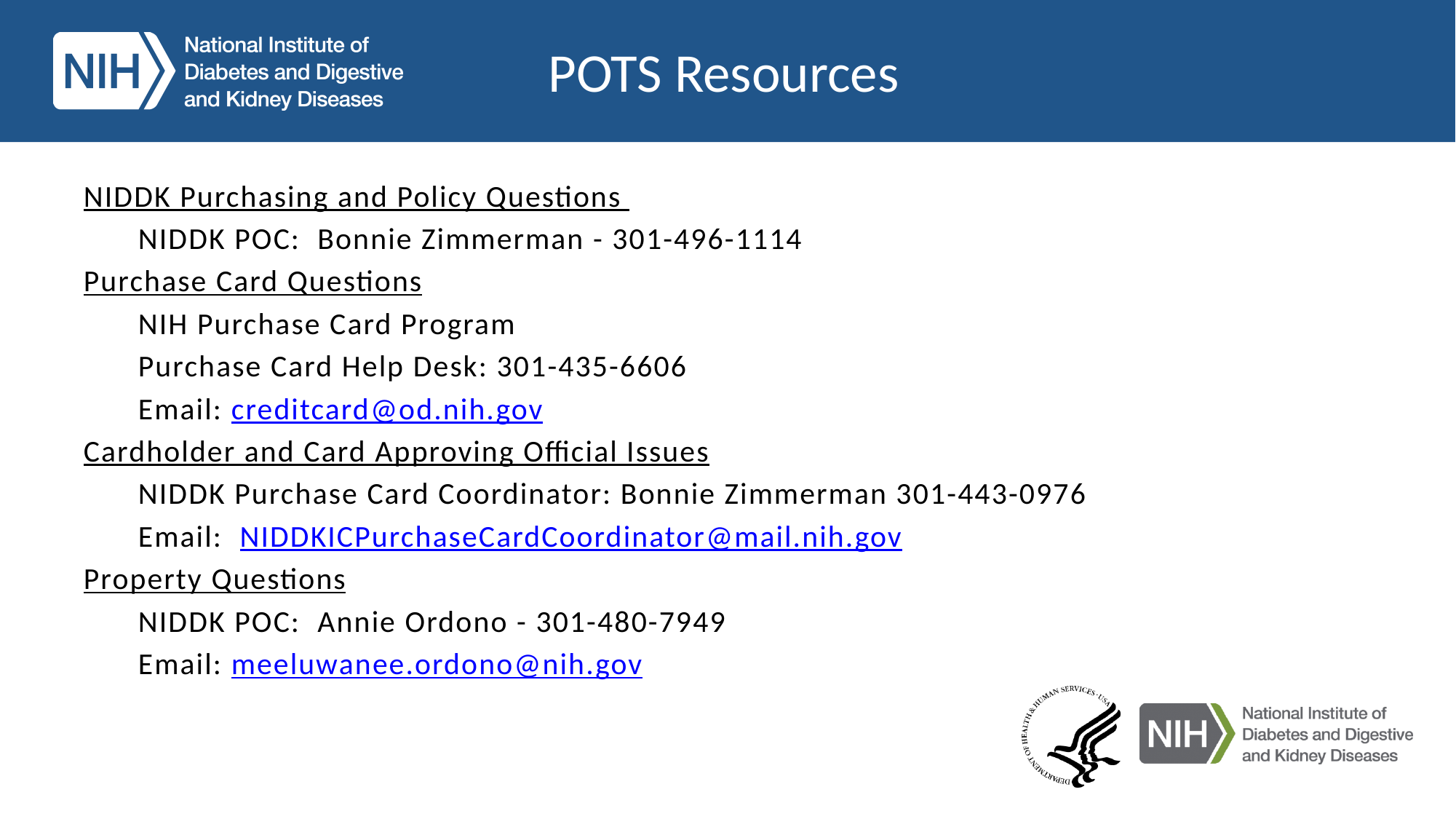

POTS Resources
NIDDK Purchasing and Policy Questions
NIDDK POC:  Bonnie Zimmerman - 301-496-1114
Purchase Card Questions
NIH Purchase Card Program
Purchase Card Help Desk: 301-435-6606
Email: creditcard@od.nih.gov
Cardholder and Card Approving Official Issues
NIDDK Purchase Card Coordinator: Bonnie Zimmerman 301-443-0976
Email:  NIDDKICPurchaseCardCoordinator@mail.nih.gov
Property Questions
NIDDK POC:  Annie Ordono - 301-480-7949
Email: meeluwanee.ordono@nih.gov